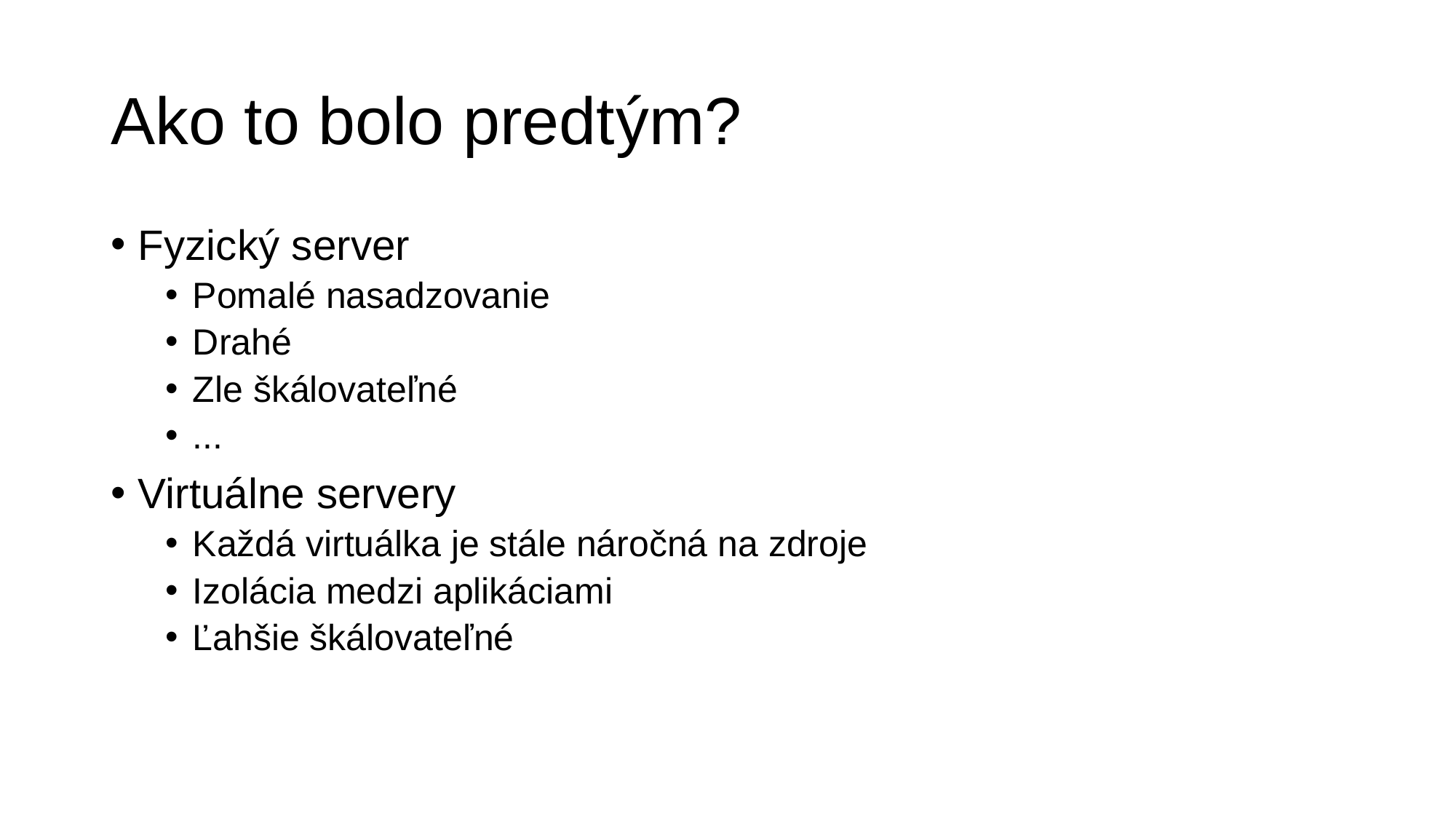

# Ako to bolo predtým?
Fyzický server
Pomalé nasadzovanie
Drahé
Zle škálovateľné
...
Virtuálne servery
Každá virtuálka je stále náročná na zdroje
Izolácia medzi aplikáciami
Ľahšie škálovateľné